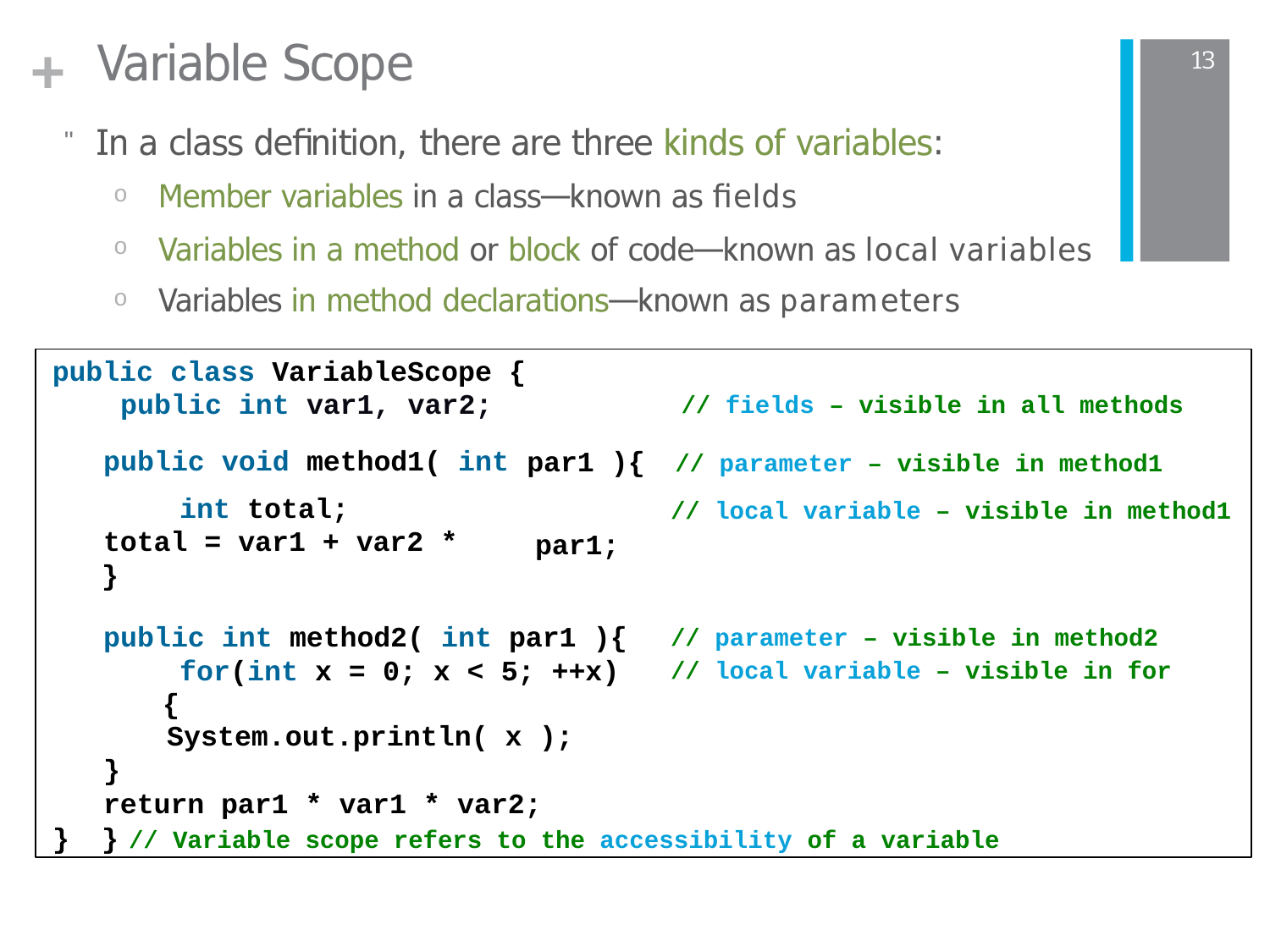

+
Variable Scope
In a class definition, there are three kinds of variables:
Member variables in a class—known as fields
Variables in a method or block of code—known as local variables
Variables in method declarations—known as parameters

13

public class VariableScope {  public int var1, var2;
// fields – visible in all methods
public void method1( int  int total;
total = var1 + var2 *
}
par1 ){

par1;
// parameter – visible in method1
// local variable – visible in method1
public int method2( int par1 ){  for(int x = 0; x < 5; ++x){
System.out.println( x );
}
return par1 * var1 * var2;
}
// parameter – visible in method2
// local variable – visible in for
}
// Variable scope refers to the accessibility of a variable